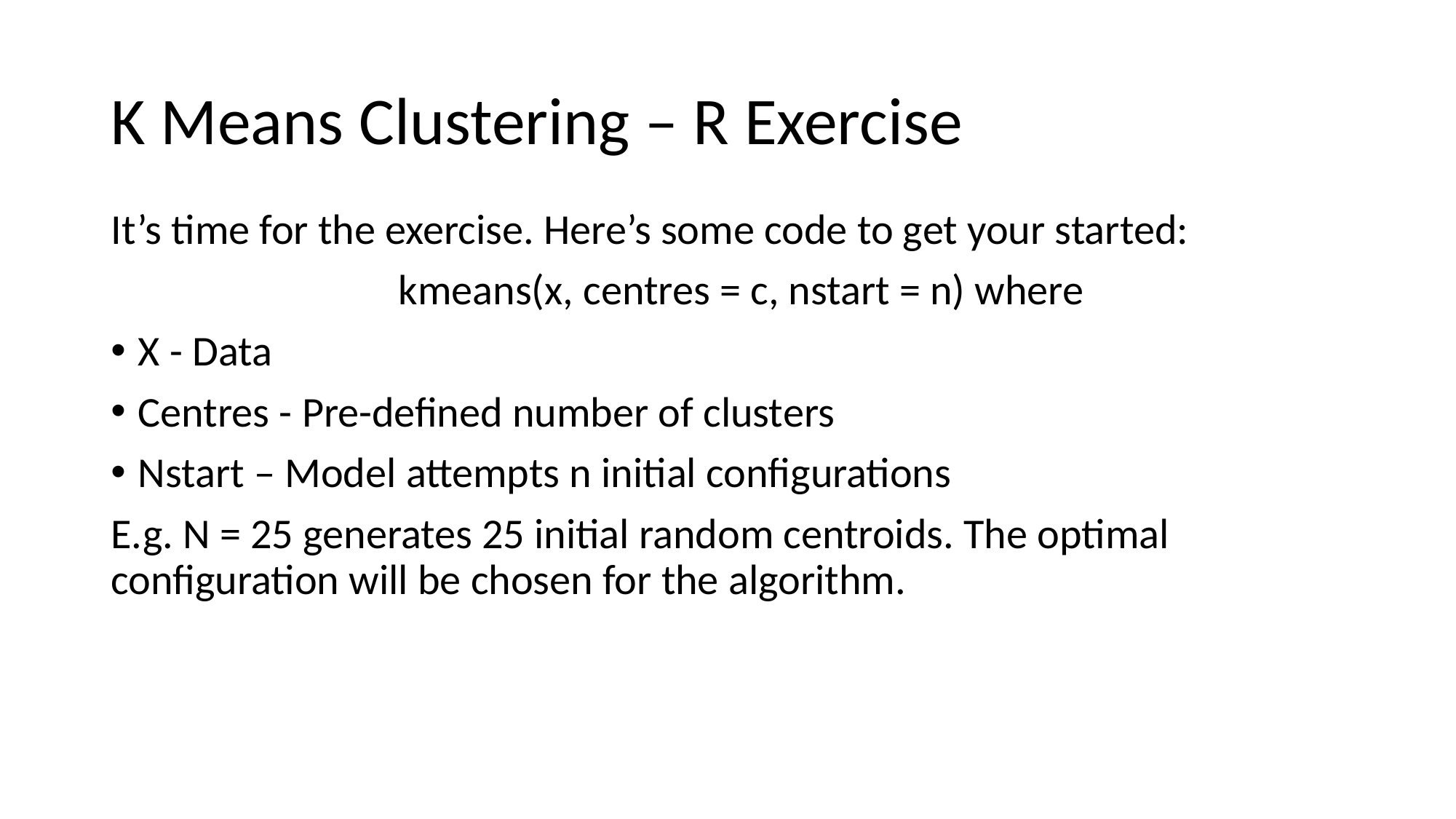

# K Means Clustering – R Exercise
It’s time for the exercise. Here’s some code to get your started:
kmeans(x, centres = c, nstart = n) where
X - Data
Centres - Pre-defined number of clusters
Nstart – Model attempts n initial configurations
E.g. N = 25 generates 25 initial random centroids. The optimal configuration will be chosen for the algorithm.